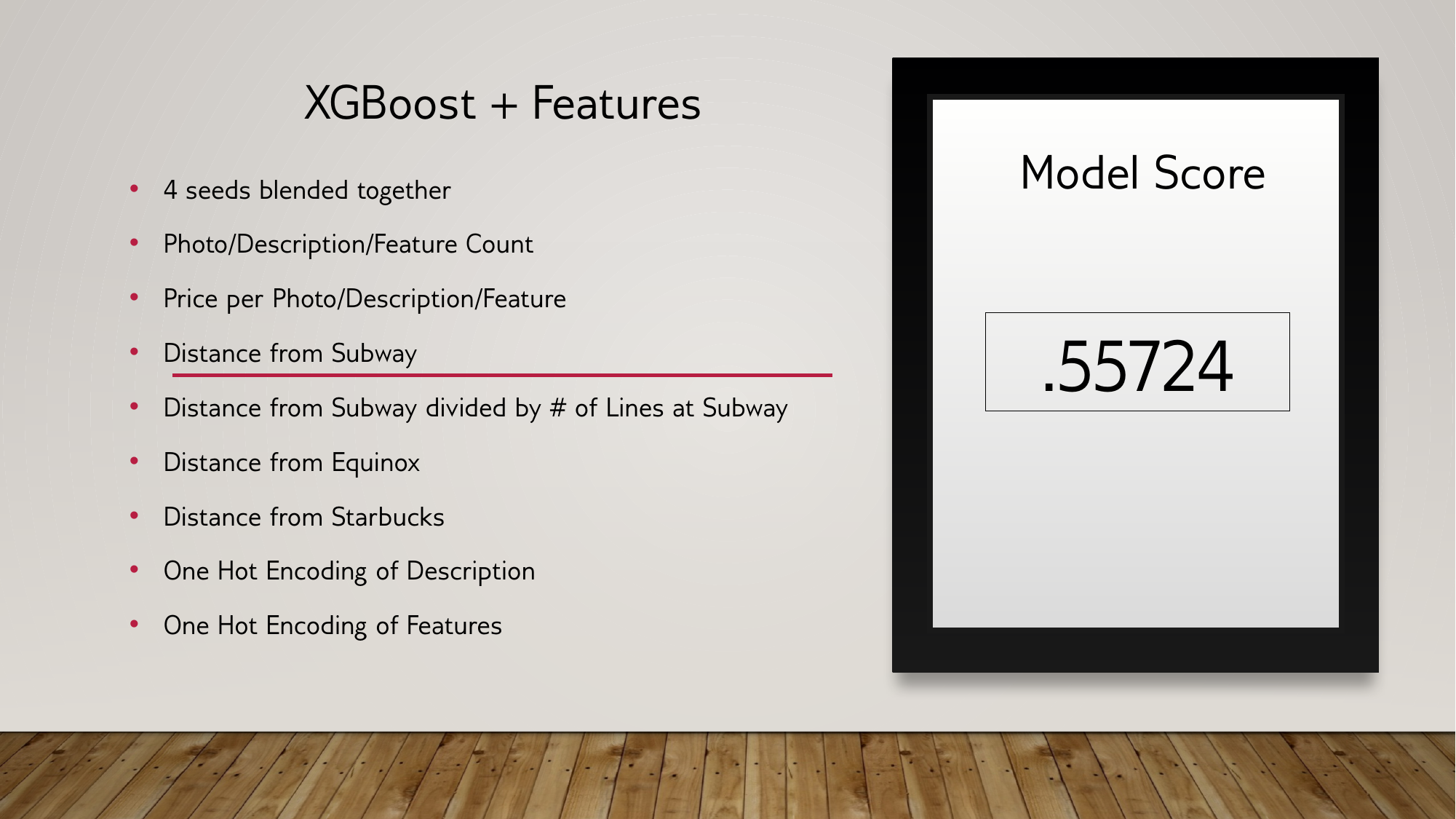

# XGBoost + Features
Model Score
4 seeds blended together
Photo/Description/Feature Count
Price per Photo/Description/Feature
Distance from Subway
Distance from Subway divided by # of Lines at Subway
Distance from Equinox
Distance from Starbucks
One Hot Encoding of Description
One Hot Encoding of Features

.55724